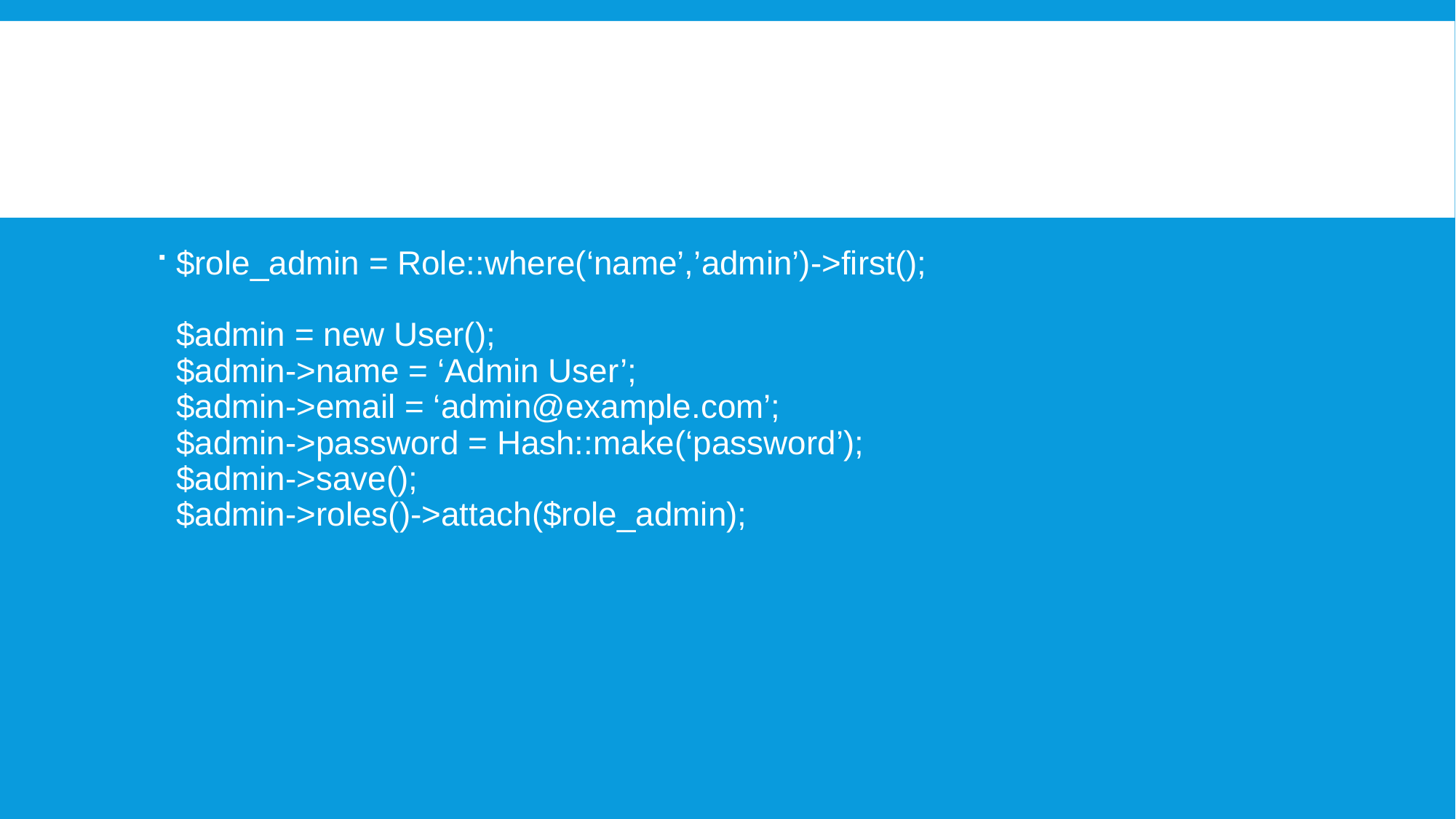

#
$role_admin = Role::where(‘name’,’admin’)->first();
$admin = new User();
$admin->name = ‘Admin User’;
$admin->email = ‘admin@example.com’;
$admin->password = Hash::make(‘password’);
$admin->save();
$admin->roles()->attach($role_admin);